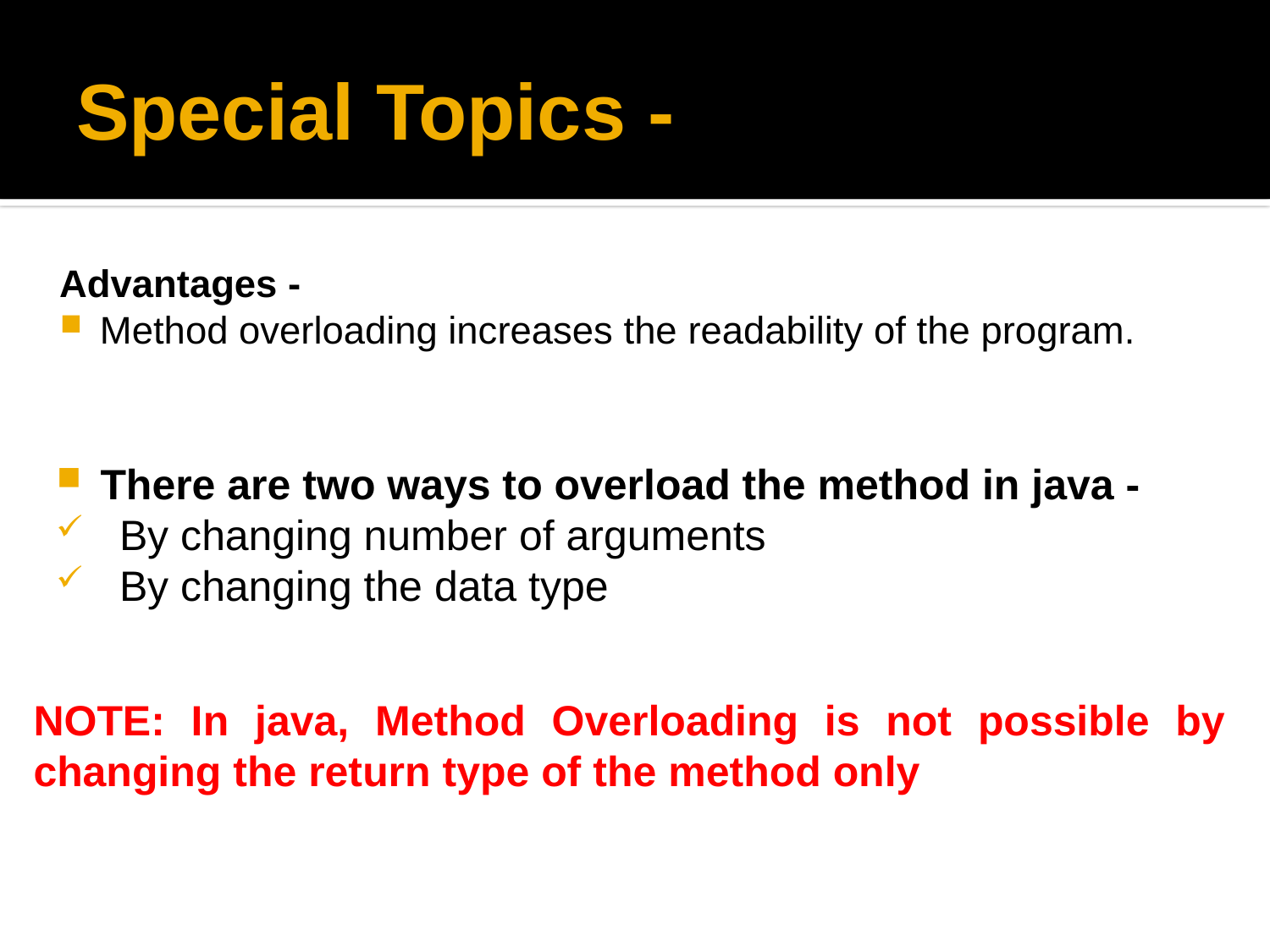

# Special Topics -
Advantages -
Method overloading increases the readability of the program.
There are two ways to overload the method in java -
By changing number of arguments
By changing the data type
NOTE: In java, Method Overloading is not possible by changing the return type of the method only